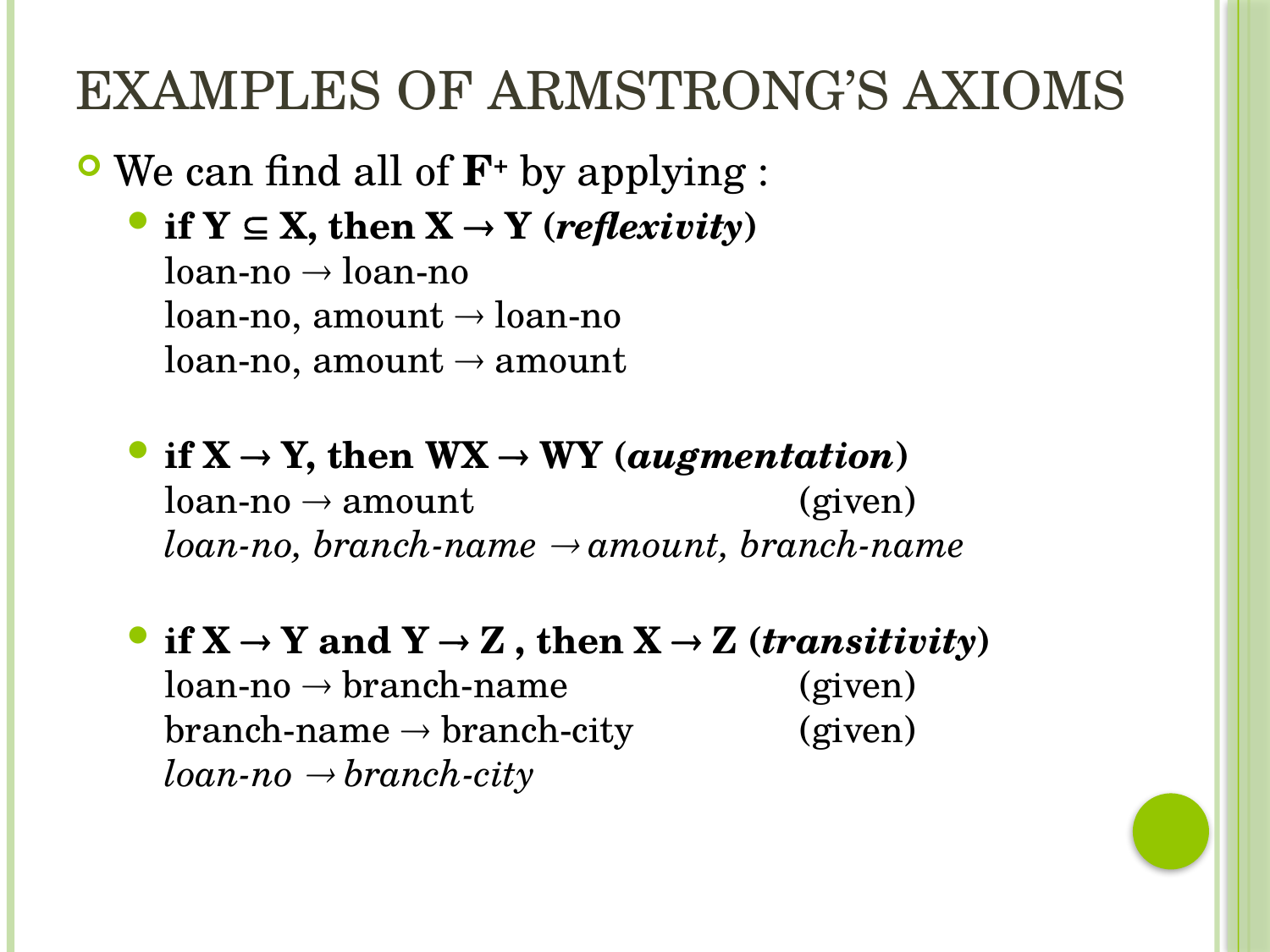

# Examples of Armstrong’s Axioms
We can find all of F+ by applying :
if Y ⊆ X, then X → Y (reflexivity)
loan-no → loan-no
loan-no, amount → loan-no
loan-no, amount → amount
if X → Y, then WX → WY (augmentation)
loan-no → amount			(given)
loan-no, branch-name → amount, branch-name
if X → Y and Y → Z , then X → Z (transitivity)
loan-no → branch-name		(given)
branch-name → branch-city 		(given)
loan-no → branch-city